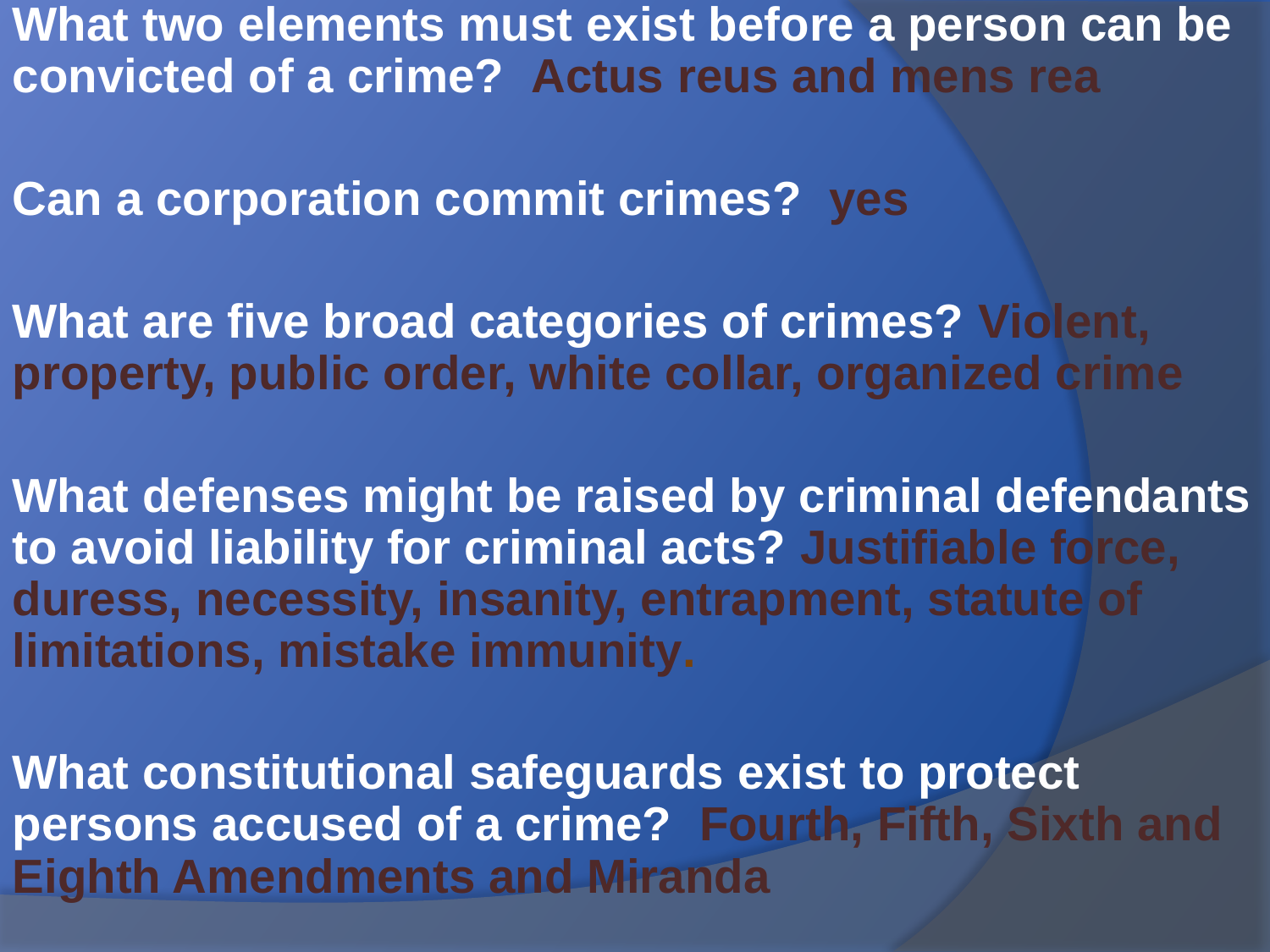

What two elements must exist before a person can be convicted of a crime?  Actus reus and mens rea

Can a corporation commit crimes?  yes

What are five broad categories of crimes? Violent, property, public order, white collar, organized crime

What defenses might be raised by criminal defendants to avoid liability for criminal acts? Justifiable force, duress, necessity, insanity, entrapment, statute of limitations, mistake immunity.

What constitutional safeguards exist to protect persons accused of a crime?  Fourth, Fifth, Sixth and Eighth Amendments and Miranda